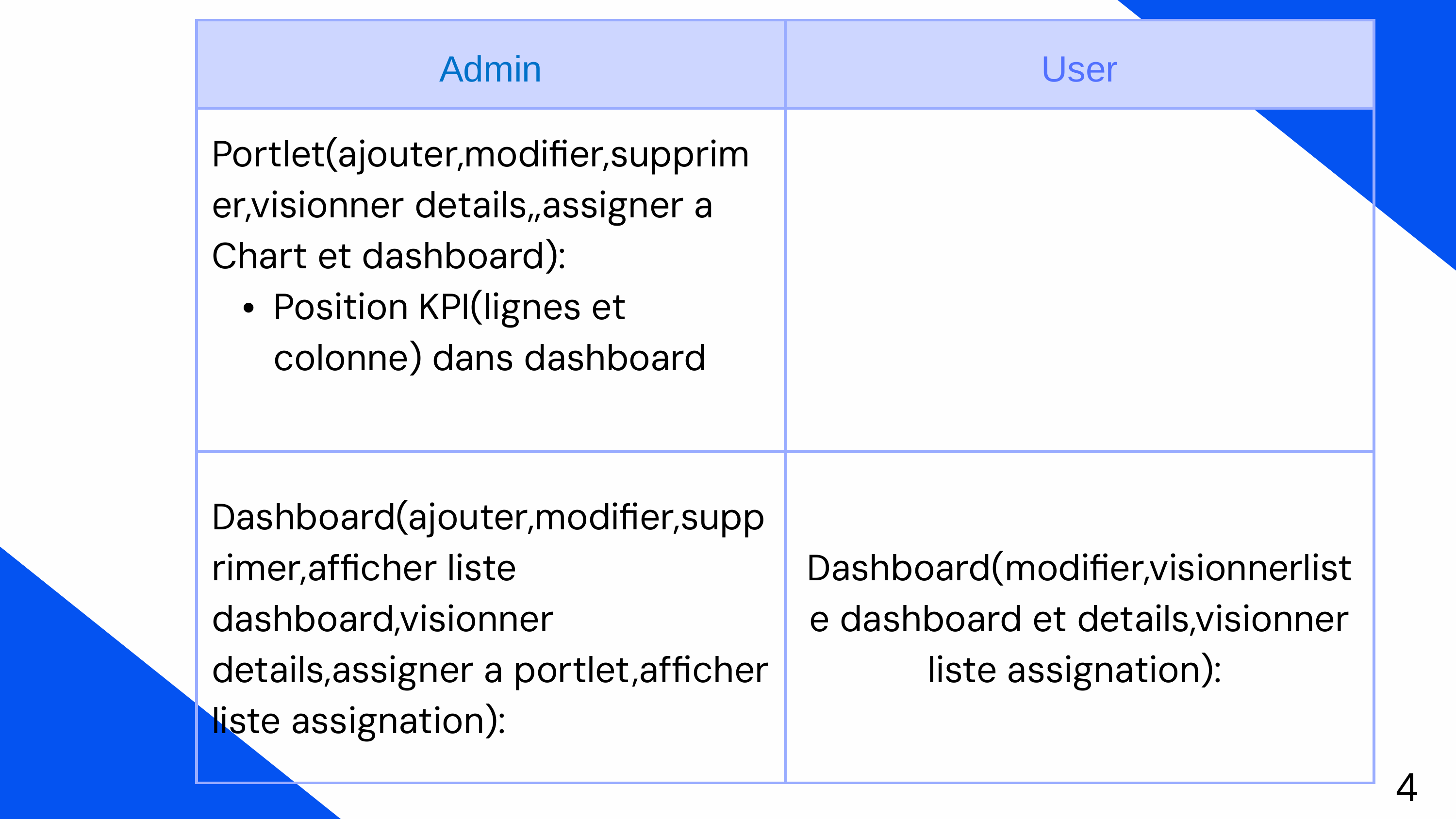

| Admin | User |
| --- | --- |
| Portlet(ajouter,modifier,supprimer,visionner details,,assigner a Chart et dashboard): Position KPI(lignes et colonne) dans dashboard |  |
| Dashboard(ajouter,modifier,supprimer,afficher liste dashboard,visionner details,assigner a portlet,afficher liste assignation): | Dashboard(modifier,visionnerliste dashboard et details,visionner liste assignation): |

4